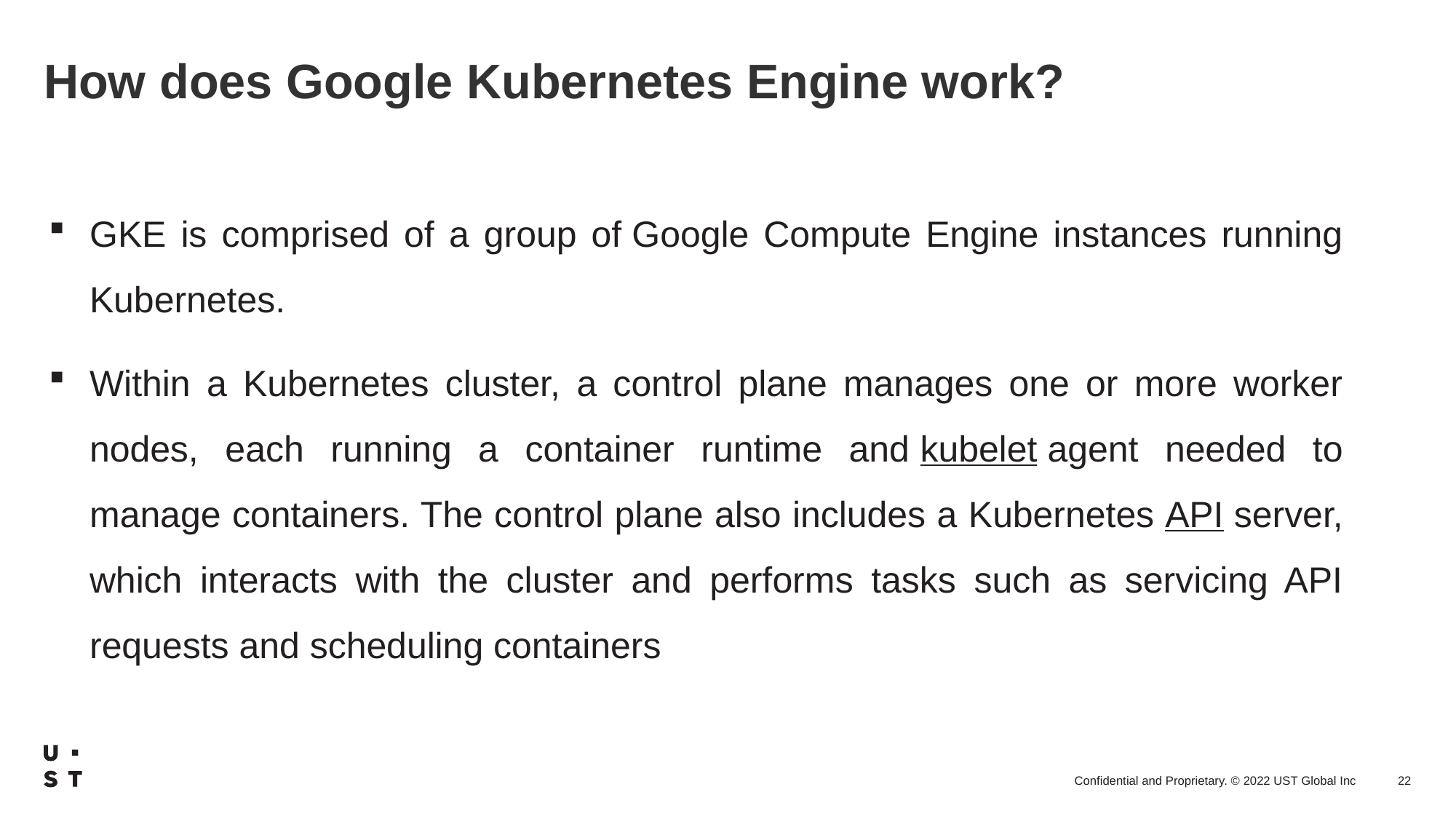

# How does Google Kubernetes Engine work?

GKE is comprised of a group of Google Compute Engine instances running Kubernetes.
Within a Kubernetes cluster, a control plane manages one or more worker nodes, each running a container runtime and kubelet agent needed to manage containers. The control plane also includes a Kubernetes API server, which interacts with the cluster and performs tasks such as servicing API requests and scheduling containers